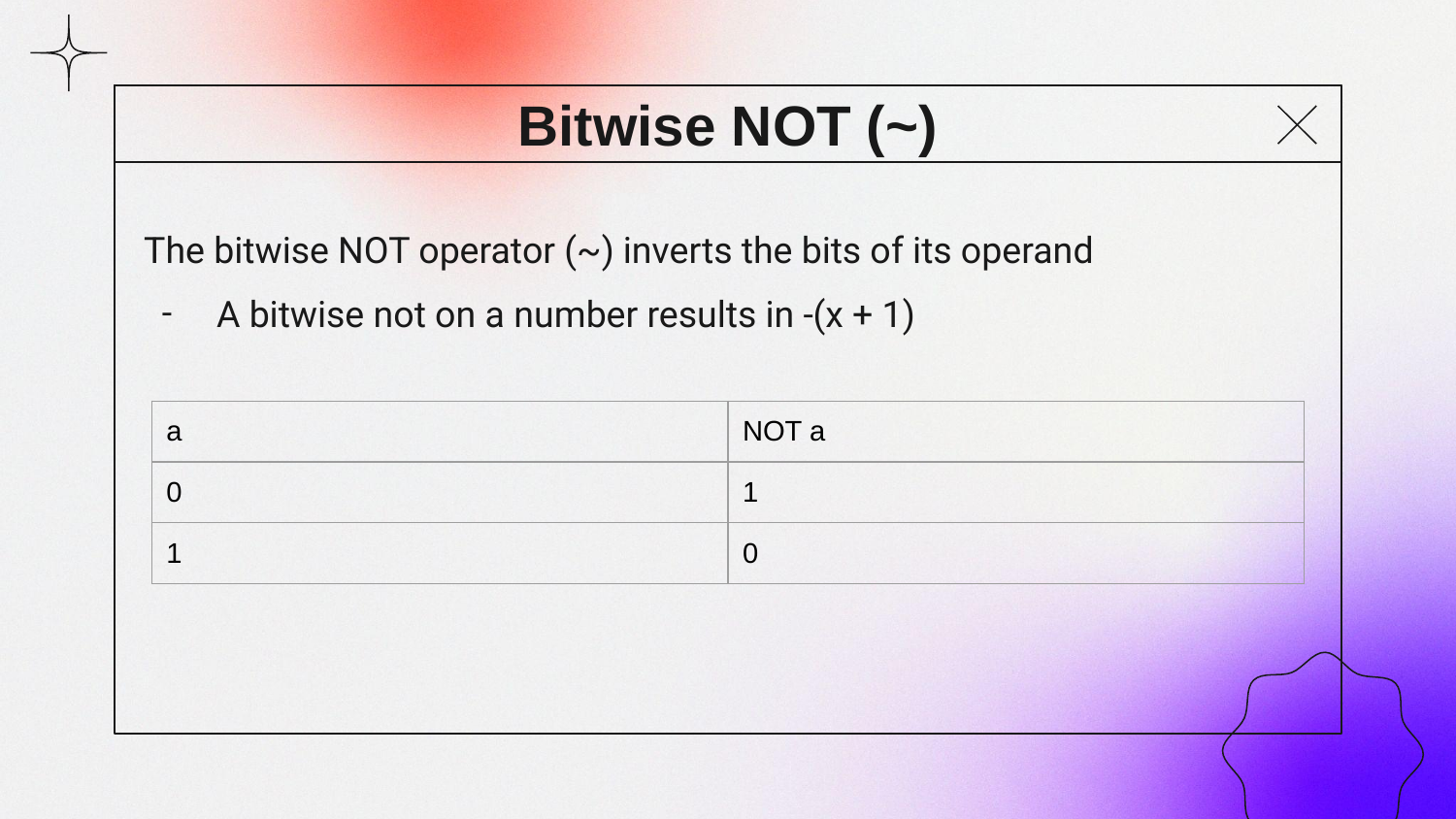

The bitwise NOT operator (~) inverts the bits of its operand
A bitwise not on a number results in -(x + 1)

# Bitwise NOT (~)

| a | NOT a |
| --- | --- |
| 0 | 1 |
| 1 | 0 |